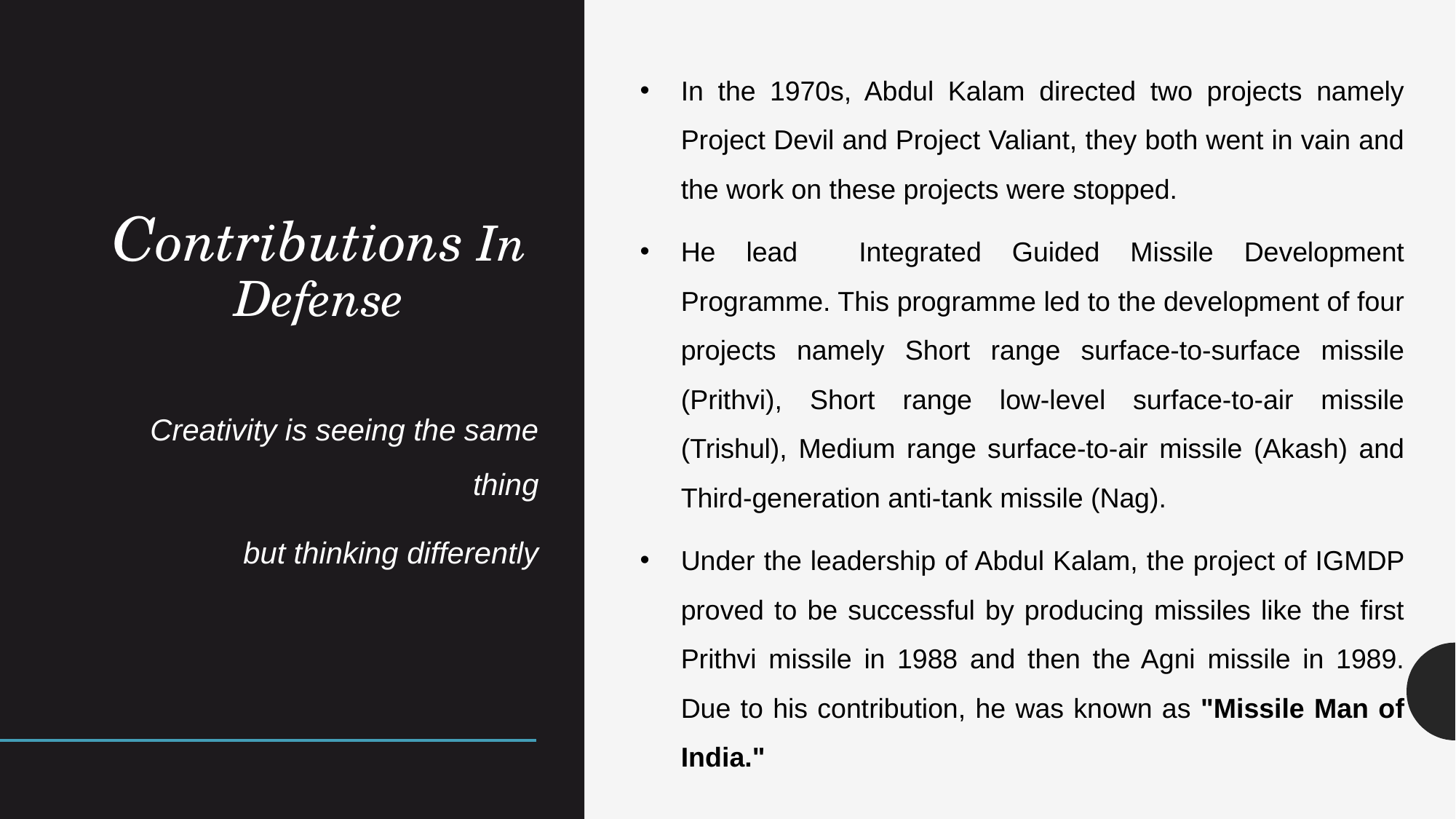

In the 1970s, Abdul Kalam directed two projects namely Project Devil and Project Valiant, they both went in vain and the work on these projects were stopped.
He lead  Integrated Guided Missile Development Programme. This programme led to the development of four projects namely Short range surface-to-surface missile (Prithvi), Short range low-level surface-to-air missile (Trishul), Medium range surface-to-air missile (Akash) and Third-generation anti-tank missile (Nag).
Under the leadership of Abdul Kalam, the project of IGMDP proved to be successful by producing missiles like the first Prithvi missile in 1988 and then the Agni missile in 1989. Due to his contribution, he was known as "Missile Man of India."
# Contributions In Defense
Creativity is seeing the same thing
 but thinking differently